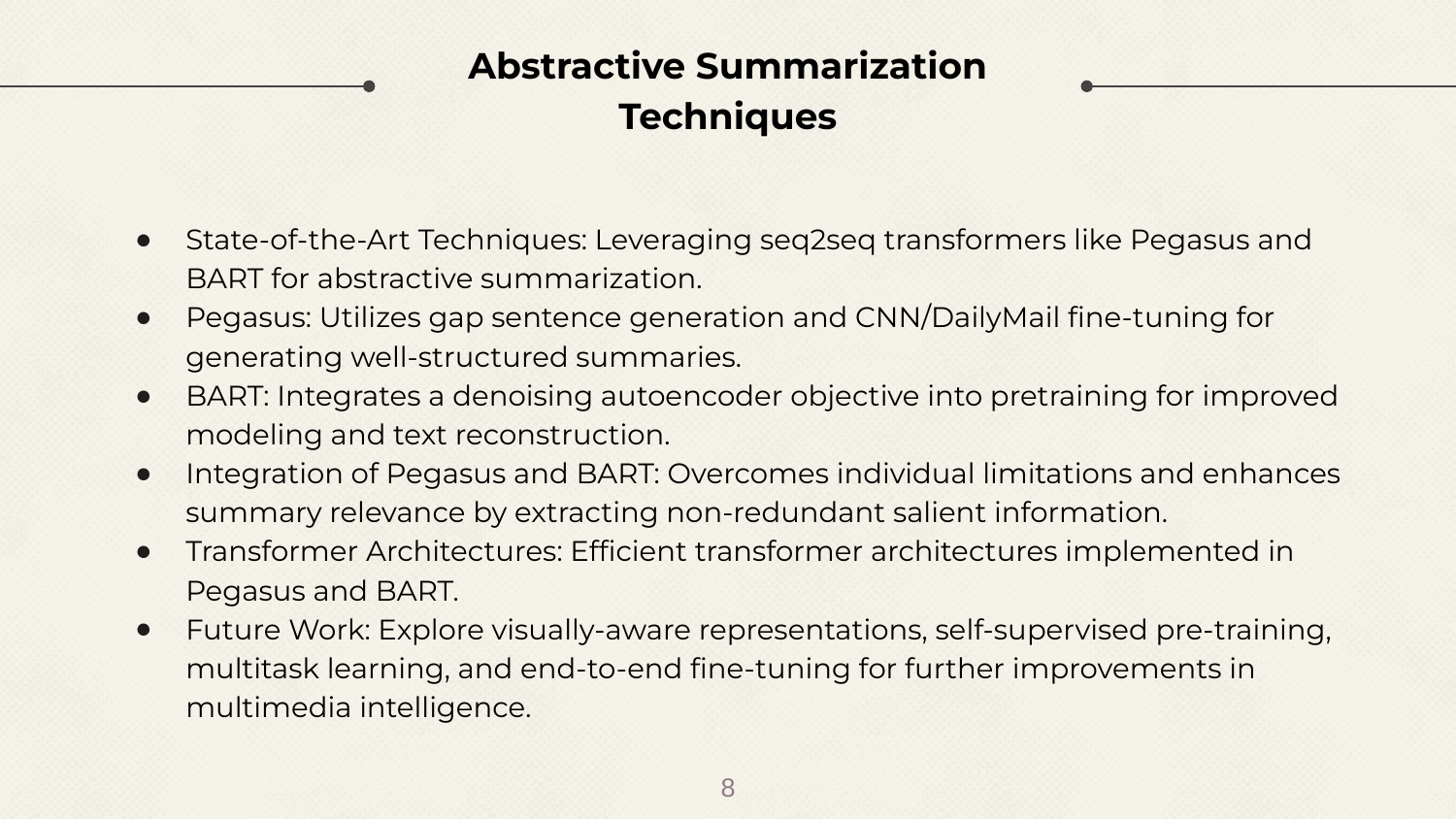

# Abstractive Summarization Techniques
State-of-the-Art Techniques: Leveraging seq2seq transformers like Pegasus and BART for abstractive summarization.
Pegasus: Utilizes gap sentence generation and CNN/DailyMail fine-tuning for generating well-structured summaries.
BART: Integrates a denoising autoencoder objective into pretraining for improved modeling and text reconstruction.
Integration of Pegasus and BART: Overcomes individual limitations and enhances summary relevance by extracting non-redundant salient information.
Transformer Architectures: Efficient transformer architectures implemented in Pegasus and BART.
Future Work: Explore visually-aware representations, self-supervised pre-training, multitask learning, and end-to-end fine-tuning for further improvements in multimedia intelligence.
8